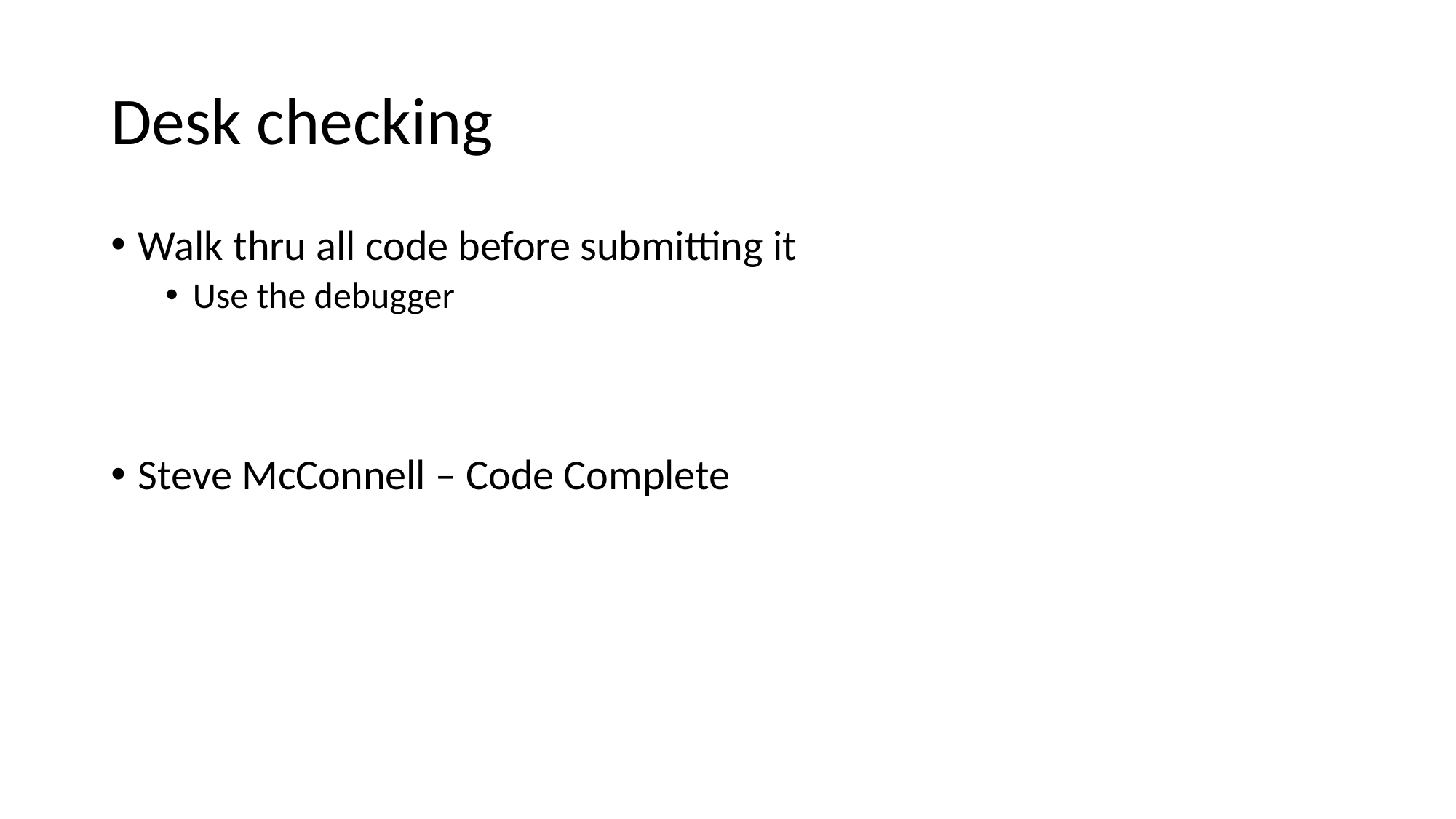

# Desk checking
Walk thru all code before submitting it
Use the debugger

Steve McConnell – Code Complete